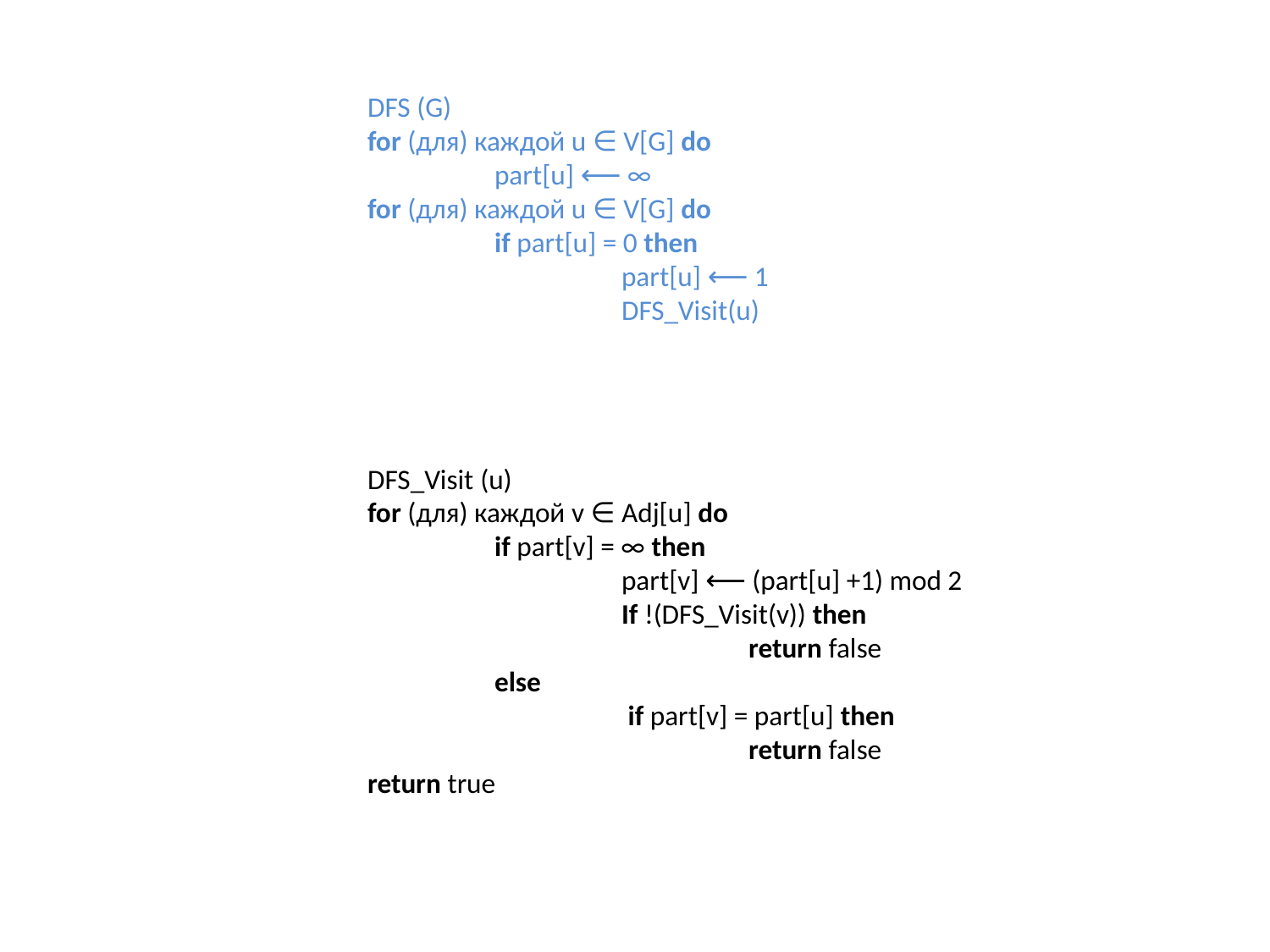

# DFS (G) for (для) каждой u ∈ V[G] do part[u] ⟵ ∞ for (для) каждой u ∈ V[G] do if part[u] = 0 then part[u] ⟵ 1 DFS_Visit(u) DFS_Visit (u) for (для) каждой v ∈ Adj[u] do if part[v] = ∞ then part[v] ⟵ (part[u] +1) mod 2 If !(DFS_Visit(v)) then return false else if part[v] = part[u] then return false return true